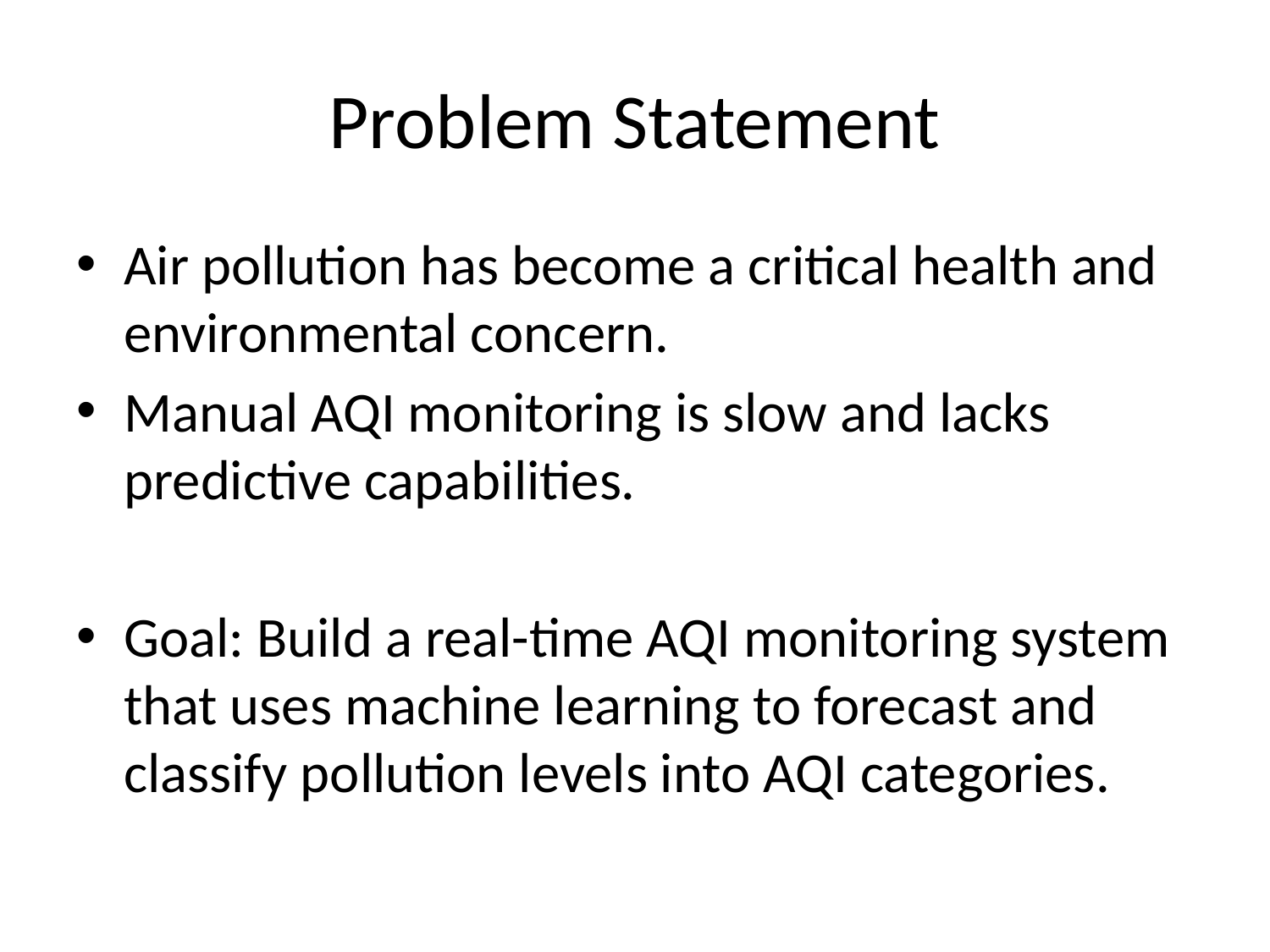

# Problem Statement
Air pollution has become a critical health and environmental concern.
Manual AQI monitoring is slow and lacks predictive capabilities.

Goal: Build a real-time AQI monitoring system that uses machine learning to forecast and classify pollution levels into AQI categories.